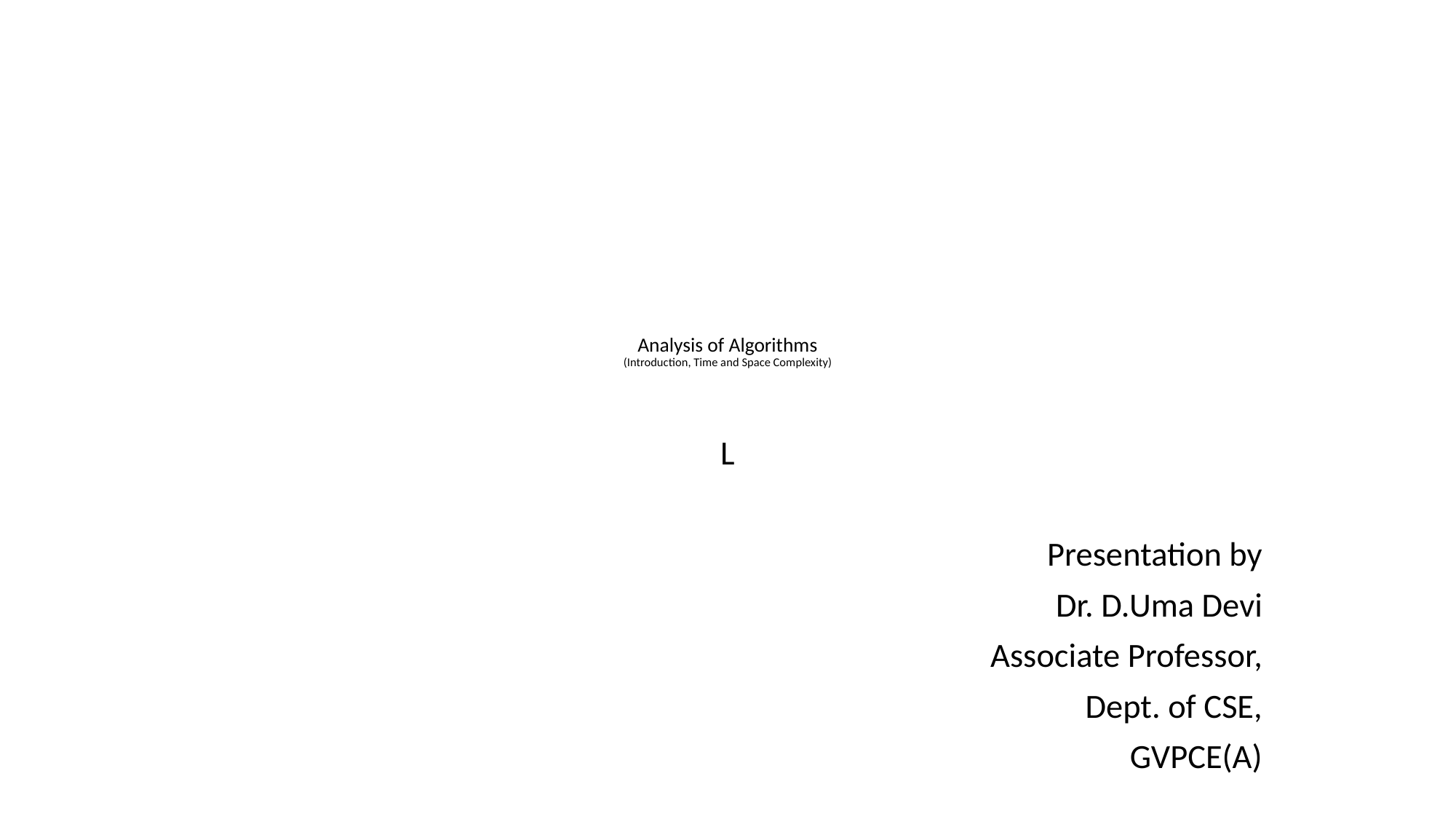

# Analysis of Algorithms (Introduction, Time and Space Complexity)
L

Presentation by
Dr. D.Uma Devi
 Associate Professor,
 Dept. of CSE,
GVPCE(A)